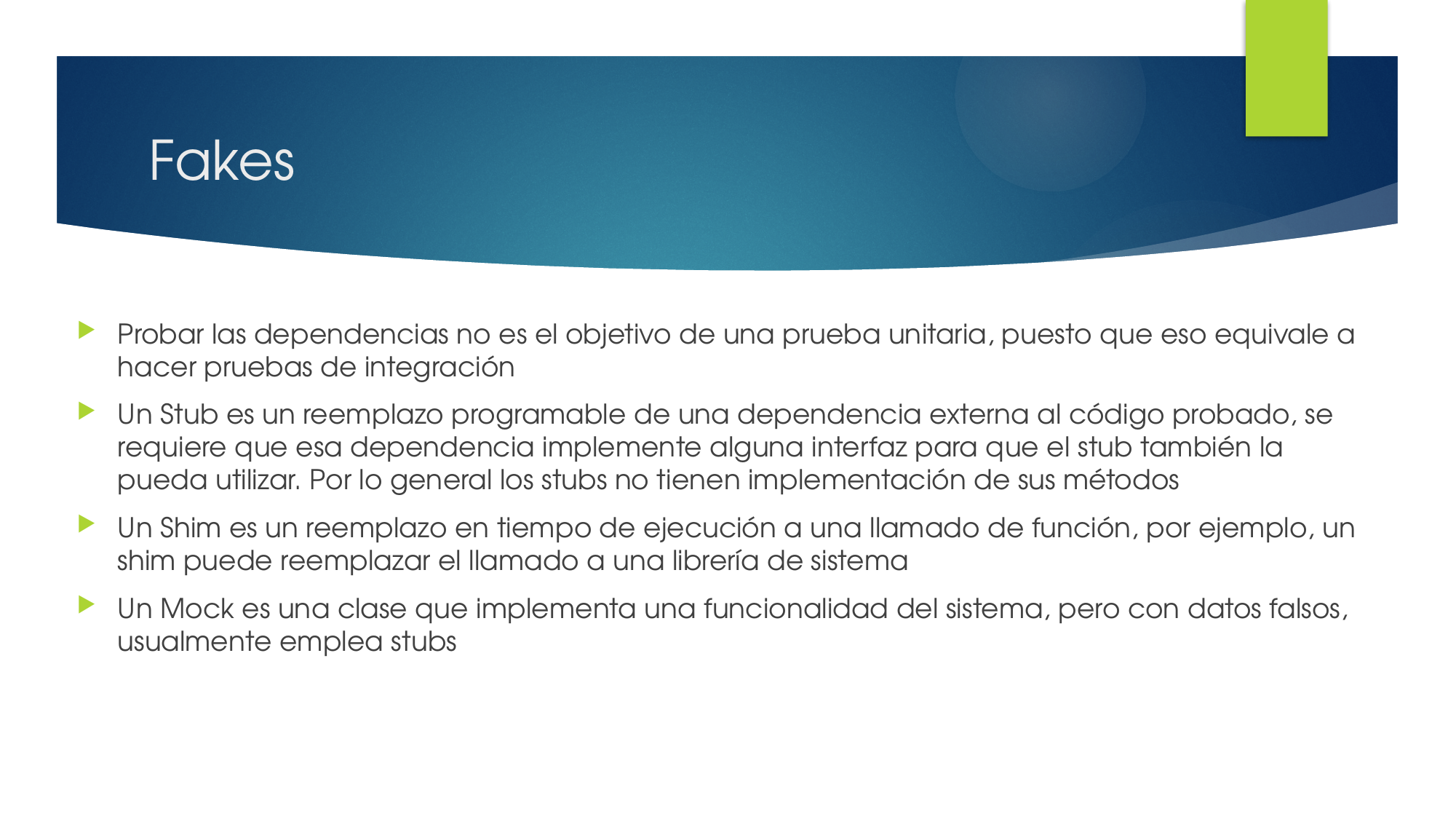

# Fakes
Probar las dependencias no es el objetivo de una prueba unitaria, puesto que eso equivale a hacer pruebas de integración
Un Stub es un reemplazo programable de una dependencia externa al código probado, se requiere que esa dependencia implemente alguna interfaz para que el stub también la pueda utilizar. Por lo general los stubs no tienen implementación de sus métodos
Un Shim es un reemplazo en tiempo de ejecución a una llamado de función, por ejemplo, un shim puede reemplazar el llamado a una librería de sistema
Un Mock es una clase que implementa una funcionalidad del sistema, pero con datos falsos, usualmente emplea stubs